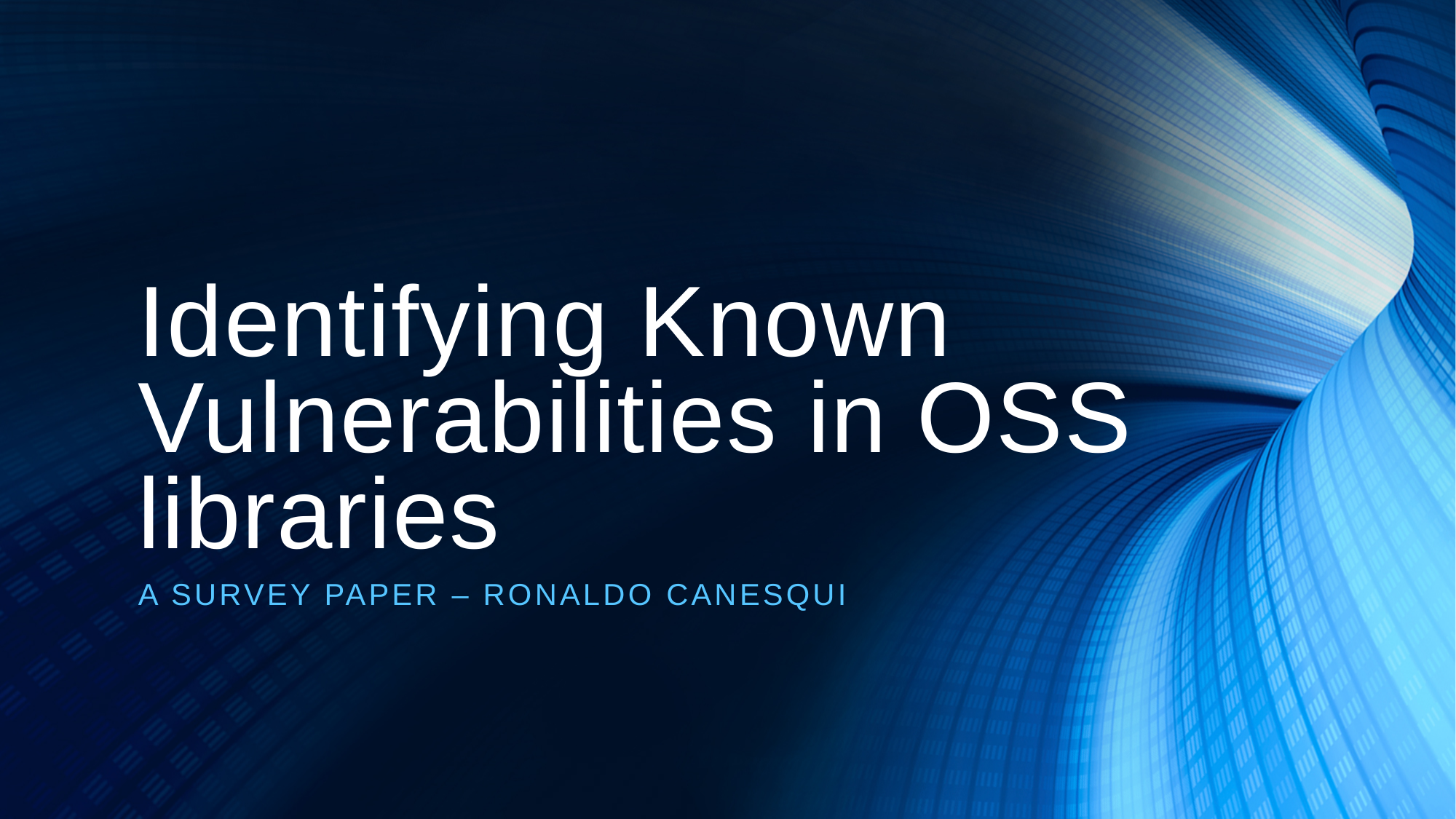

# Identifying Known Vulnerabilities in OSS libraries
A SURVEY PAPER – Ronaldo canesqui